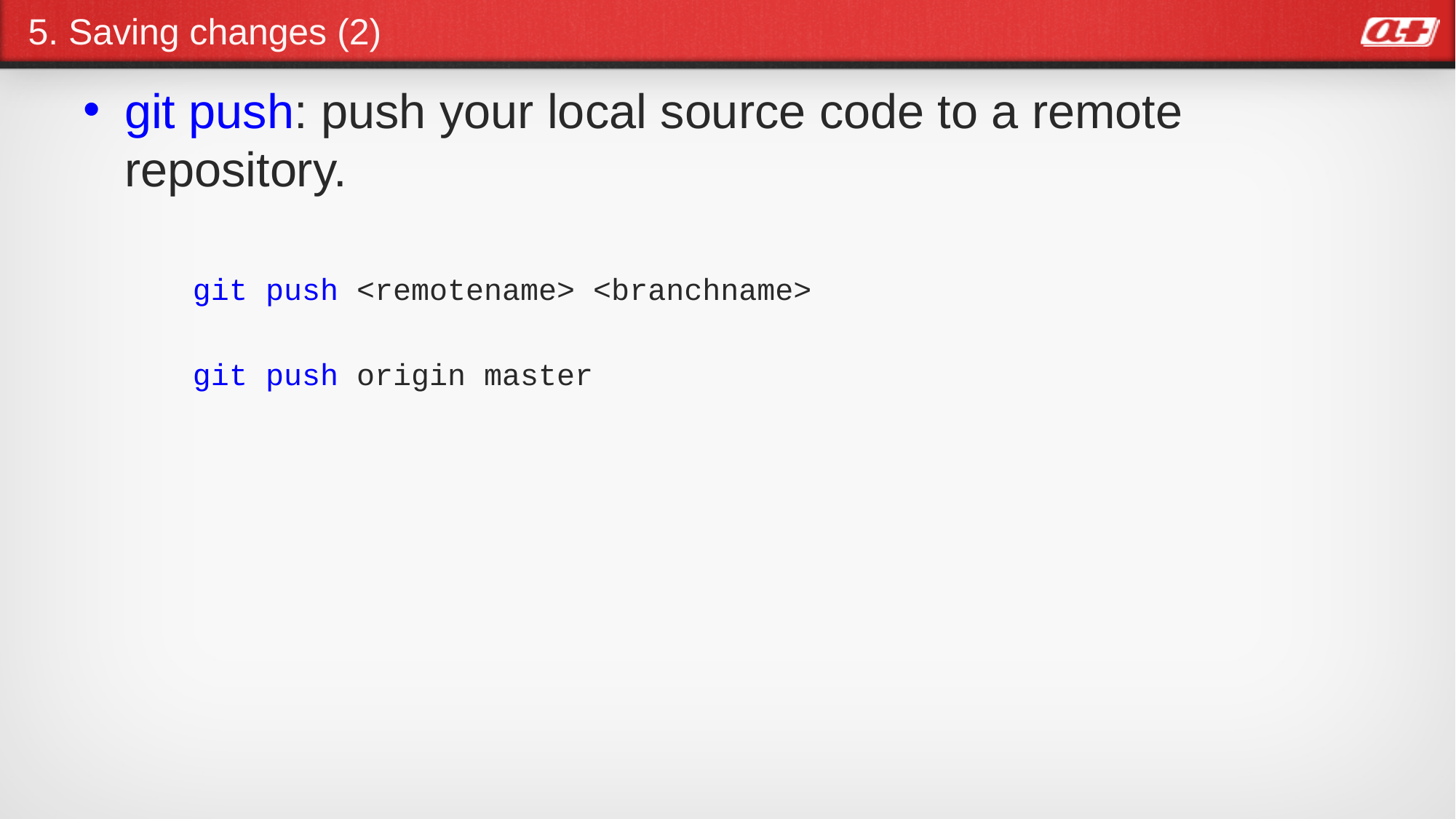

# 5. Saving changes (2)
git push: push your local source code to a remote repository.

	git push <remotename> <branchname>

	git push origin master